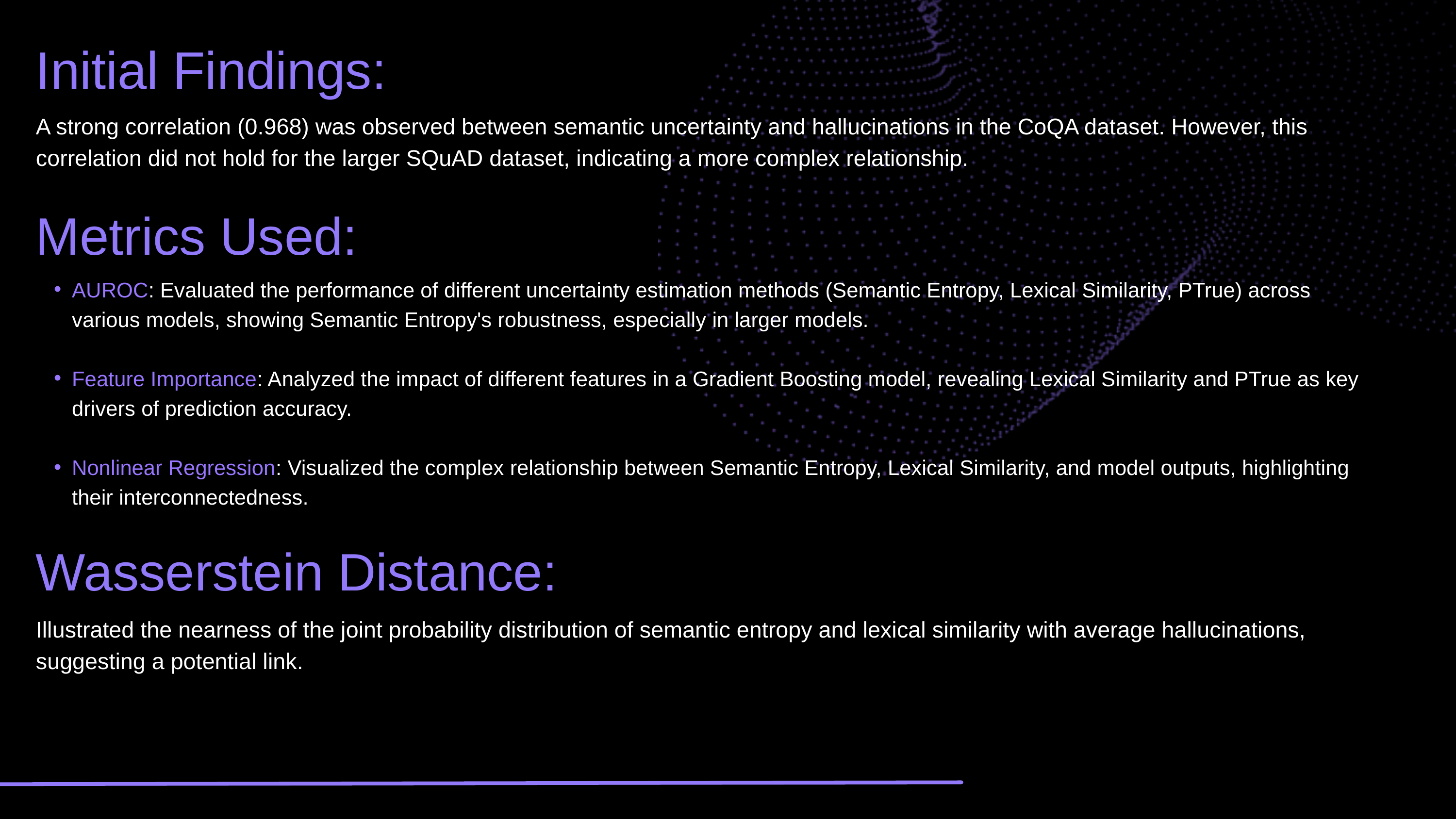

Initial Findings:
A strong correlation (0.968) was observed between semantic uncertainty and hallucinations in the CoQA dataset. However, this correlation did not hold for the larger SQuAD dataset, indicating a more complex relationship.
Metrics Used:
AUROC: Evaluated the performance of different uncertainty estimation methods (Semantic Entropy, Lexical Similarity, PTrue) across various models, showing Semantic Entropy's robustness, especially in larger models.

Feature Importance: Analyzed the impact of different features in a Gradient Boosting model, revealing Lexical Similarity and PTrue as key drivers of prediction accuracy.

Nonlinear Regression: Visualized the complex relationship between Semantic Entropy, Lexical Similarity, and model outputs, highlighting their interconnectedness.
Wasserstein Distance:
Illustrated the nearness of the joint probability distribution of semantic entropy and lexical similarity with average hallucinations, suggesting a potential link.